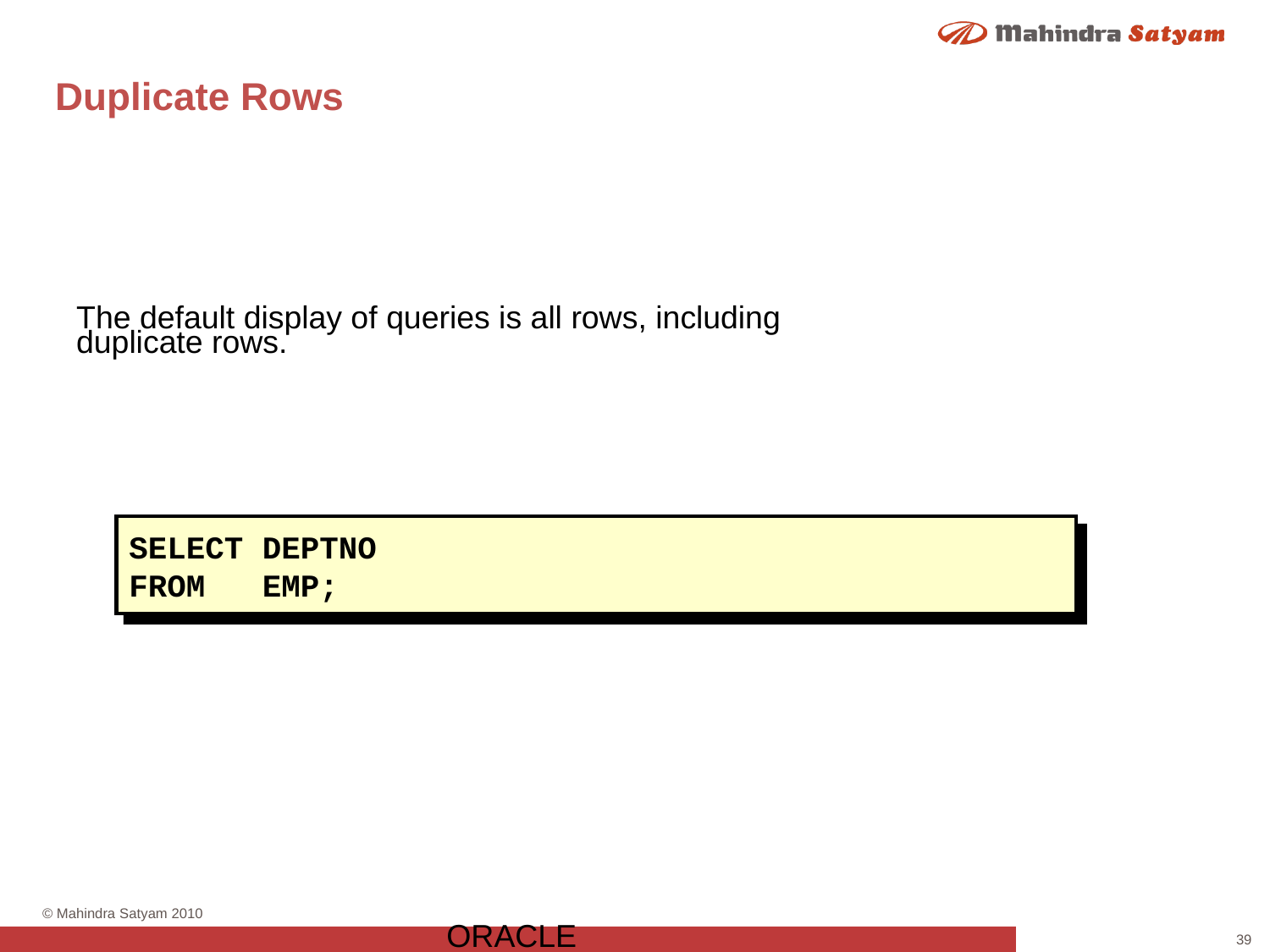

# Duplicate Rows
The default display of queries is all rows, including
duplicate rows.
SELECT DEPTNO
FROM   EMP;
ORACLE